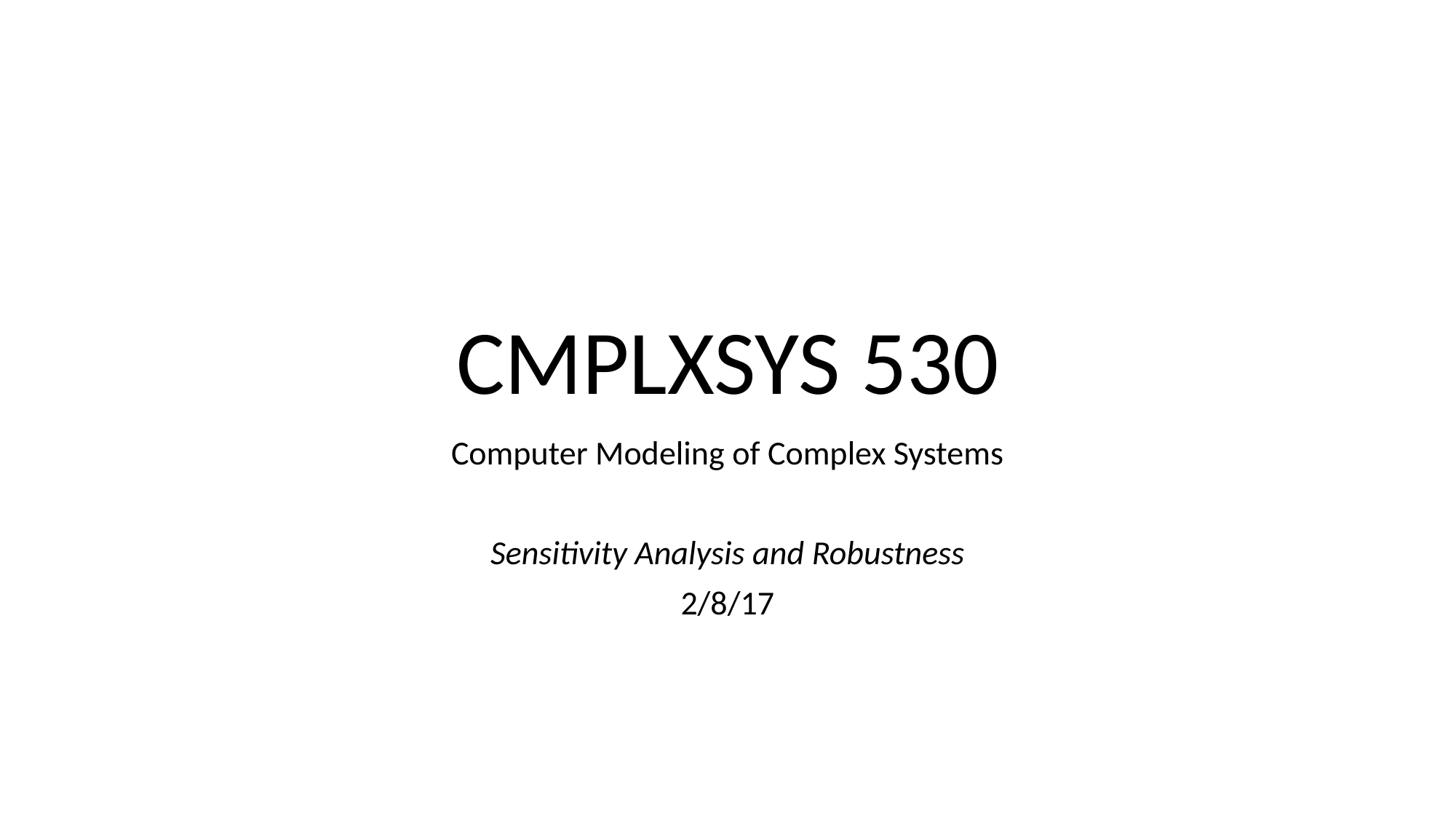

# CMPLXSYS 530
Computer Modeling of Complex Systems

Sensitivity Analysis and Robustness
2/8/17